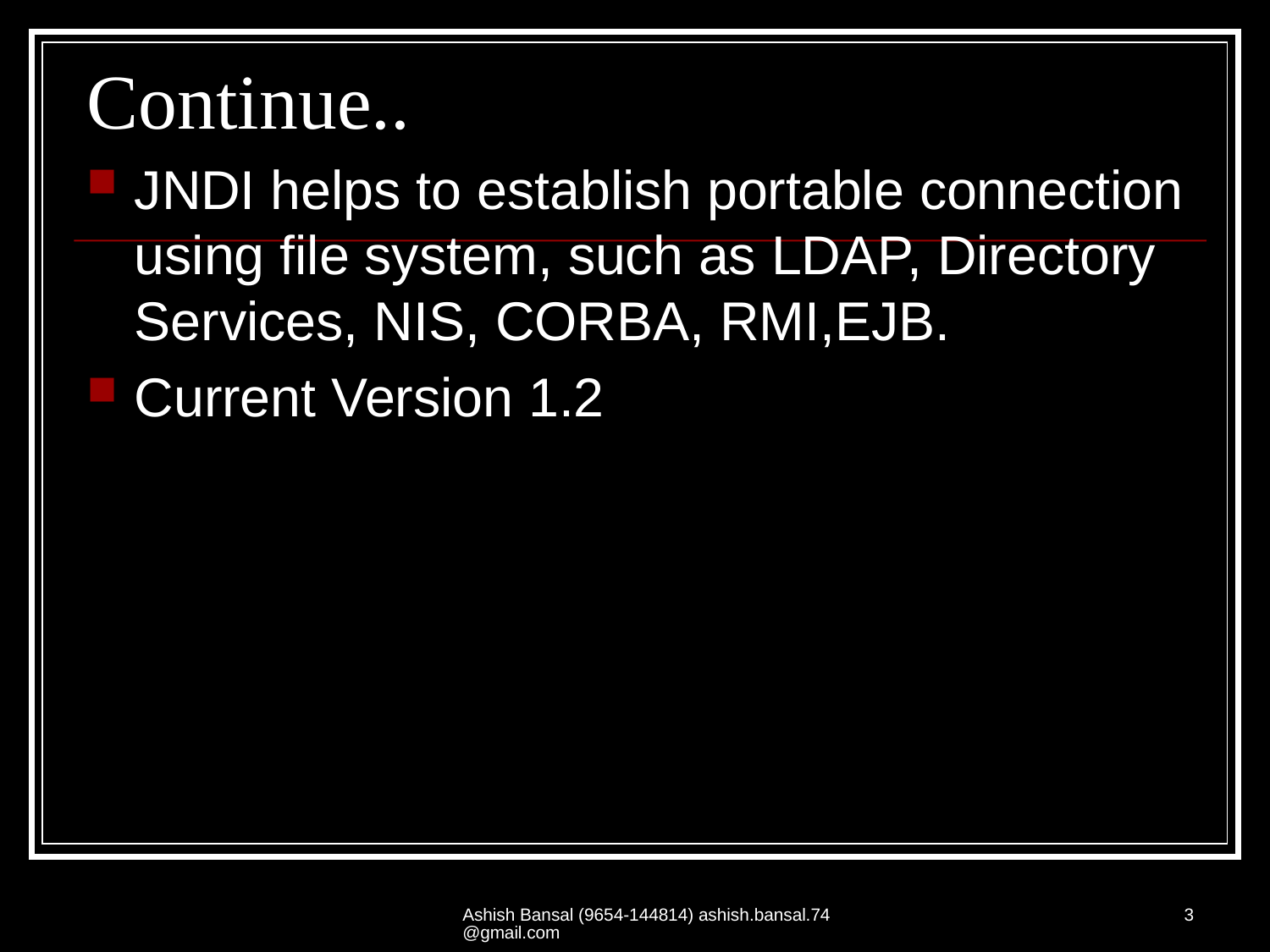

# Continue..
JNDI helps to establish portable connection using file system, such as LDAP, Directory Services, NIS, CORBA, RMI,EJB.
Current Version 1.2

Ashish Bansal (9654-144814) ashish.bansal.74@gmail.com
3